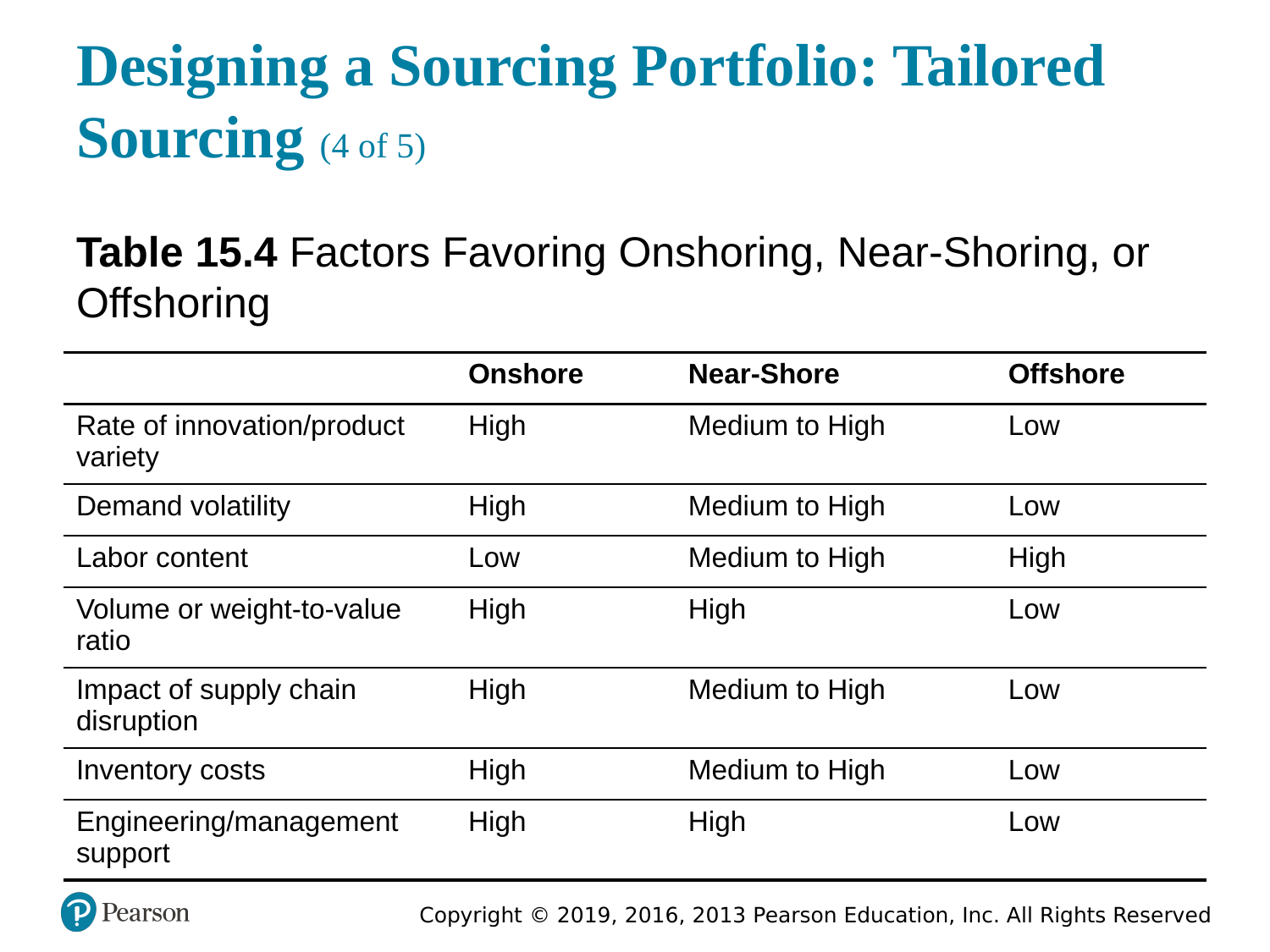

# Designing a Sourcing Portfolio: Tailored Sourcing (4 of 5)
Table 15.4 Factors Favoring Onshoring, Near-Shoring, or Offshoring
| Blank | Onshore | Near-Shore | Offshore |
| --- | --- | --- | --- |
| Rate of innovation/product variety | High | Medium to High | Low |
| Demand volatility | High | Medium to High | Low |
| Labor content | Low | Medium to High | High |
| Volume or weight-to-value ratio | High | High | Low |
| Impact of supply chain disruption | High | Medium to High | Low |
| Inventory costs | High | Medium to High | Low |
| Engineering/management support | High | High | Low |